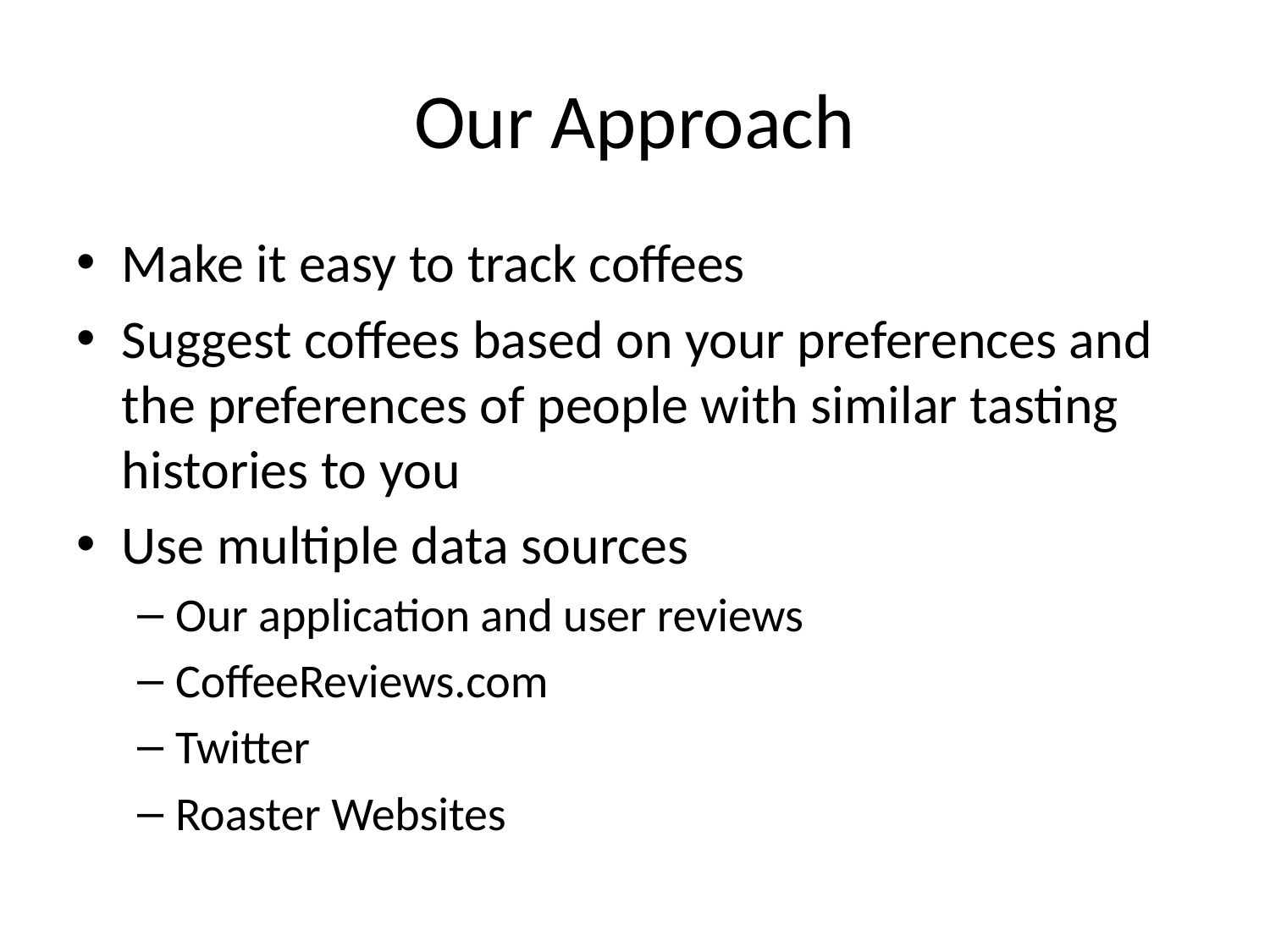

# Our Approach
Make it easy to track coffees
Suggest coffees based on your preferences and the preferences of people with similar tasting histories to you
Use multiple data sources
Our application and user reviews
CoffeeReviews.com
Twitter
Roaster Websites